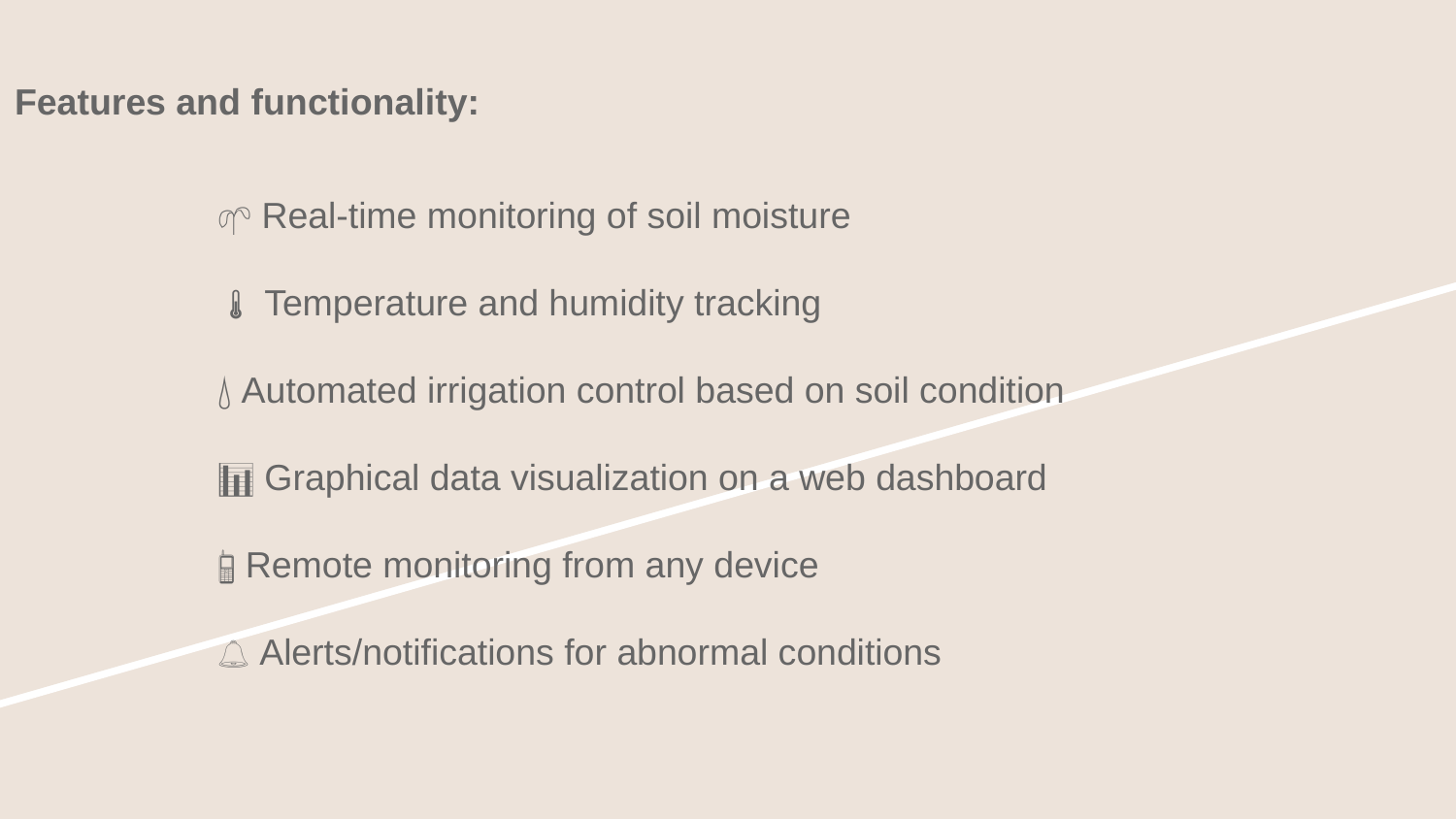

Features and functionality:
🌱 Real-time monitoring of soil moisture

🌡️ Temperature and humidity tracking

💧 Automated irrigation control based on soil condition

📊 Graphical data visualization on a web dashboard

📱 Remote monitoring from any device

🔔 Alerts/notifications for abnormal conditions

—